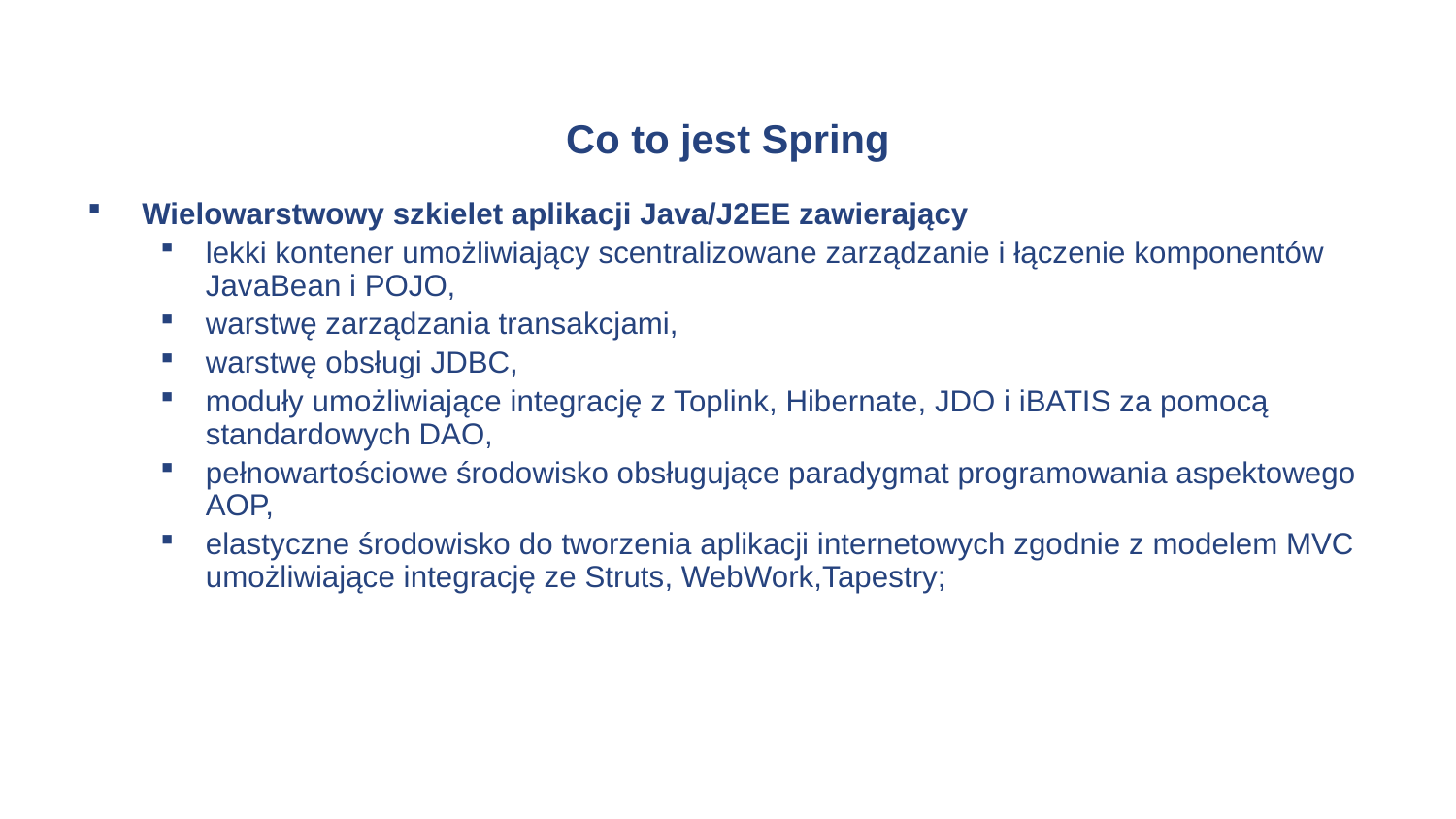

# Co to jest Spring
Wielowarstwowy szkielet aplikacji Java/J2EE zawierający
lekki kontener umożliwiający scentralizowane zarządzanie i łączenie komponentów JavaBean i POJO,
warstwę zarządzania transakcjami,
warstwę obsługi JDBC,
moduły umożliwiające integrację z Toplink, Hibernate, JDO i iBATIS za pomocą standardowych DAO,
pełnowartościowe środowisko obsługujące paradygmat programowania aspektowego AOP,
elastyczne środowisko do tworzenia aplikacji internetowych zgodnie z modelem MVC umożliwiające integrację ze Struts, WebWork,Tapestry;